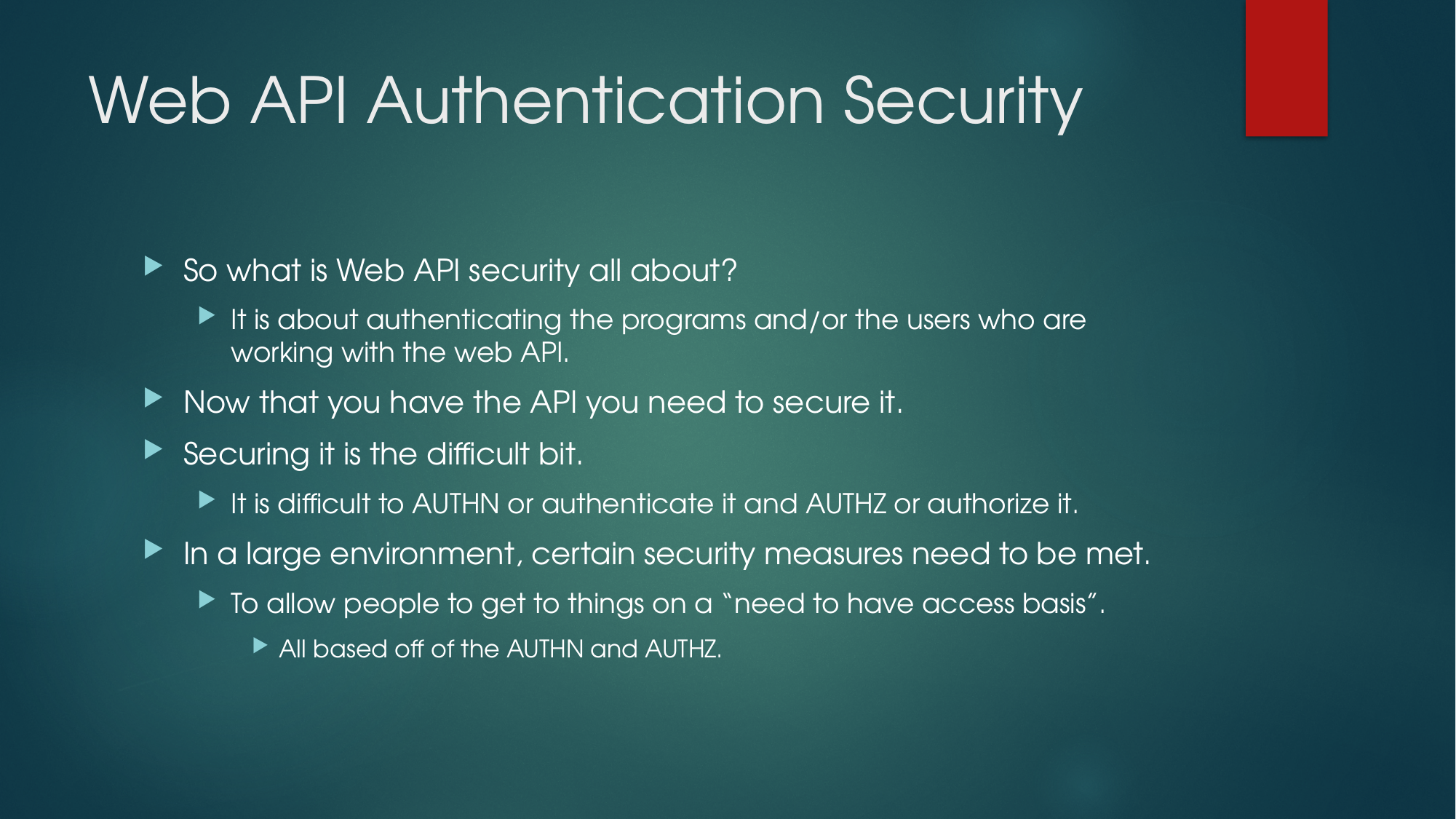

# Web API Authentication Security
So what is Web API security all about?
It is about authenticating the programs and/or the users who are working with the web API.
Now that you have the API you need to secure it.
Securing it is the difficult bit.
It is difficult to AUTHN or authenticate it and AUTHZ or authorize it.
In a large environment, certain security measures need to be met.
To allow people to get to things on a “need to have access basis”.
All based off of the AUTHN and AUTHZ.